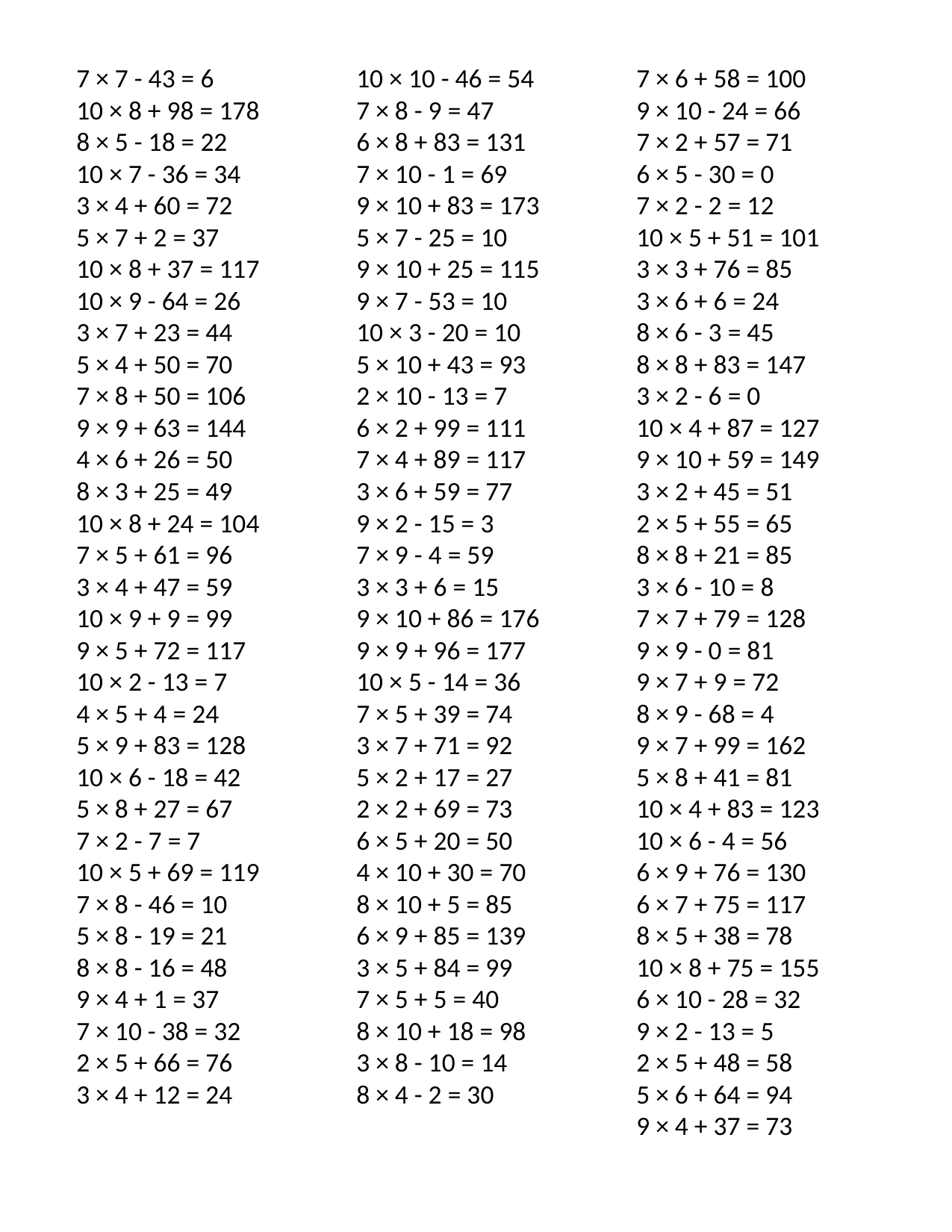

7 × 7 - 43 = 6
10 × 8 + 98 = 178
8 × 5 - 18 = 22
10 × 7 - 36 = 34
3 × 4 + 60 = 72
5 × 7 + 2 = 37
10 × 8 + 37 = 117
10 × 9 - 64 = 26
3 × 7 + 23 = 44
5 × 4 + 50 = 70
7 × 8 + 50 = 106
9 × 9 + 63 = 144
4 × 6 + 26 = 50
8 × 3 + 25 = 49
10 × 8 + 24 = 104
7 × 5 + 61 = 96
3 × 4 + 47 = 59
10 × 9 + 9 = 99
9 × 5 + 72 = 117
10 × 2 - 13 = 7
4 × 5 + 4 = 24
5 × 9 + 83 = 128
10 × 6 - 18 = 42
5 × 8 + 27 = 67
7 × 2 - 7 = 7
10 × 5 + 69 = 119
7 × 8 - 46 = 10
5 × 8 - 19 = 21
8 × 8 - 16 = 48
9 × 4 + 1 = 37
7 × 10 - 38 = 32
2 × 5 + 66 = 76
3 × 4 + 12 = 24

10 × 10 - 46 = 54
7 × 8 - 9 = 47
6 × 8 + 83 = 131
7 × 10 - 1 = 69
9 × 10 + 83 = 173
5 × 7 - 25 = 10
9 × 10 + 25 = 115
9 × 7 - 53 = 10
10 × 3 - 20 = 10
5 × 10 + 43 = 93
2 × 10 - 13 = 7
6 × 2 + 99 = 111
7 × 4 + 89 = 117
3 × 6 + 59 = 77
9 × 2 - 15 = 3
7 × 9 - 4 = 59
3 × 3 + 6 = 15
9 × 10 + 86 = 176
9 × 9 + 96 = 177
10 × 5 - 14 = 36
7 × 5 + 39 = 74
3 × 7 + 71 = 92
5 × 2 + 17 = 27
2 × 2 + 69 = 73
6 × 5 + 20 = 50
4 × 10 + 30 = 70
8 × 10 + 5 = 85
6 × 9 + 85 = 139
3 × 5 + 84 = 99
7 × 5 + 5 = 40
8 × 10 + 18 = 98
3 × 8 - 10 = 14
8 × 4 - 2 = 30

7 × 6 + 58 = 100
9 × 10 - 24 = 66
7 × 2 + 57 = 71
6 × 5 - 30 = 0
7 × 2 - 2 = 12
10 × 5 + 51 = 101
3 × 3 + 76 = 85
3 × 6 + 6 = 24
8 × 6 - 3 = 45
8 × 8 + 83 = 147
3 × 2 - 6 = 0
10 × 4 + 87 = 127
9 × 10 + 59 = 149
3 × 2 + 45 = 51
2 × 5 + 55 = 65
8 × 8 + 21 = 85
3 × 6 - 10 = 8
7 × 7 + 79 = 128
9 × 9 - 0 = 81
9 × 7 + 9 = 72
8 × 9 - 68 = 4
9 × 7 + 99 = 162
5 × 8 + 41 = 81
10 × 4 + 83 = 123
10 × 6 - 4 = 56
6 × 9 + 76 = 130
6 × 7 + 75 = 117
8 × 5 + 38 = 78
10 × 8 + 75 = 155
6 × 10 - 28 = 32
9 × 2 - 13 = 5
2 × 5 + 48 = 58
5 × 6 + 64 = 94
9 × 4 + 37 = 73